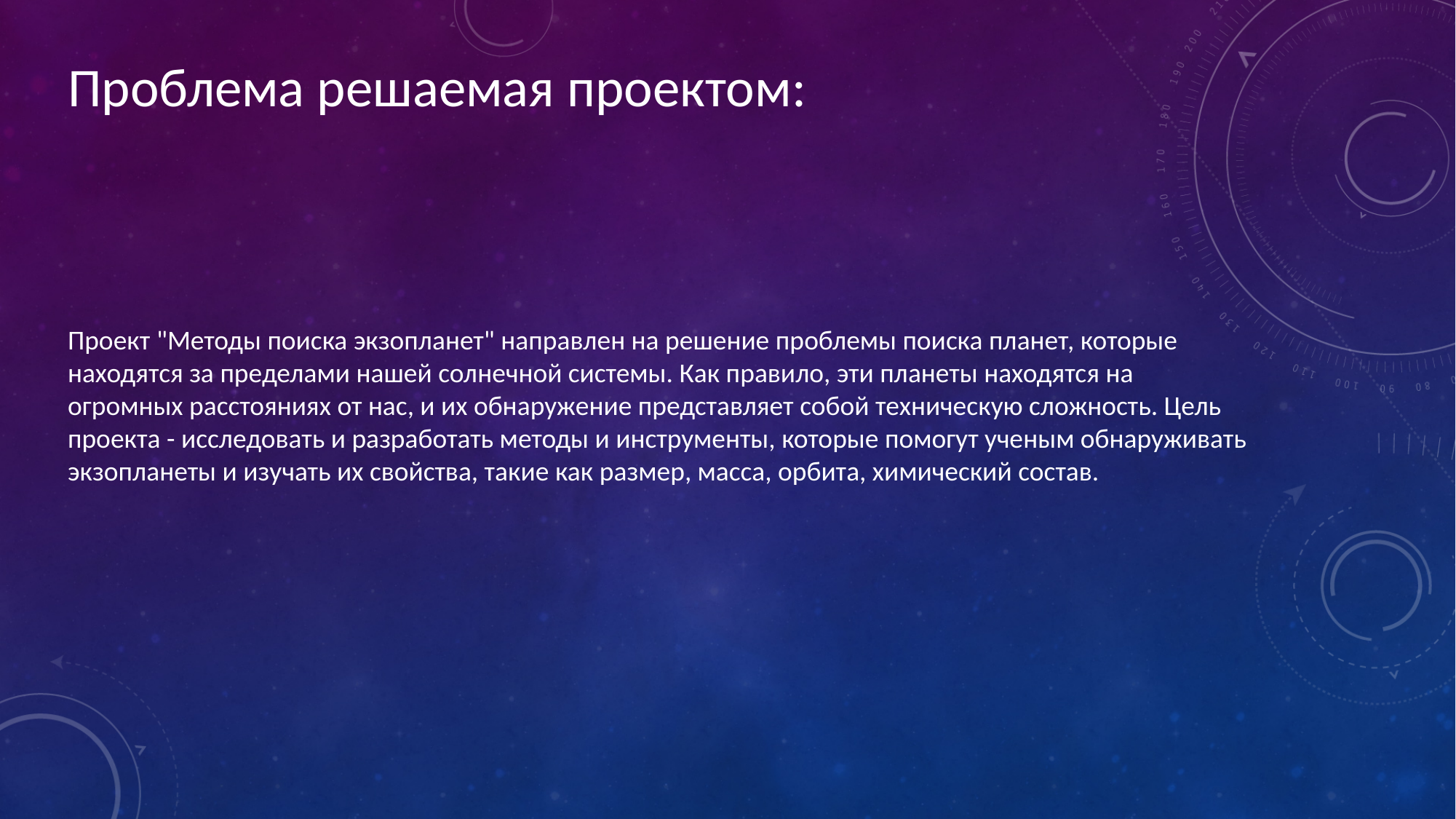

Проблема решаемая проектом:
Проект "Методы поиска экзопланет" направлен на решение проблемы поиска планет, которые находятся за пределами нашей солнечной системы. Как правило, эти планеты находятся на огромных расстояниях от нас, и их обнаружение представляет собой техническую сложность. Цель проекта - исследовать и разработать методы и инструменты, которые помогут ученым обнаруживать экзопланеты и изучать их свойства, такие как размер, масса, орбита, химический состав.